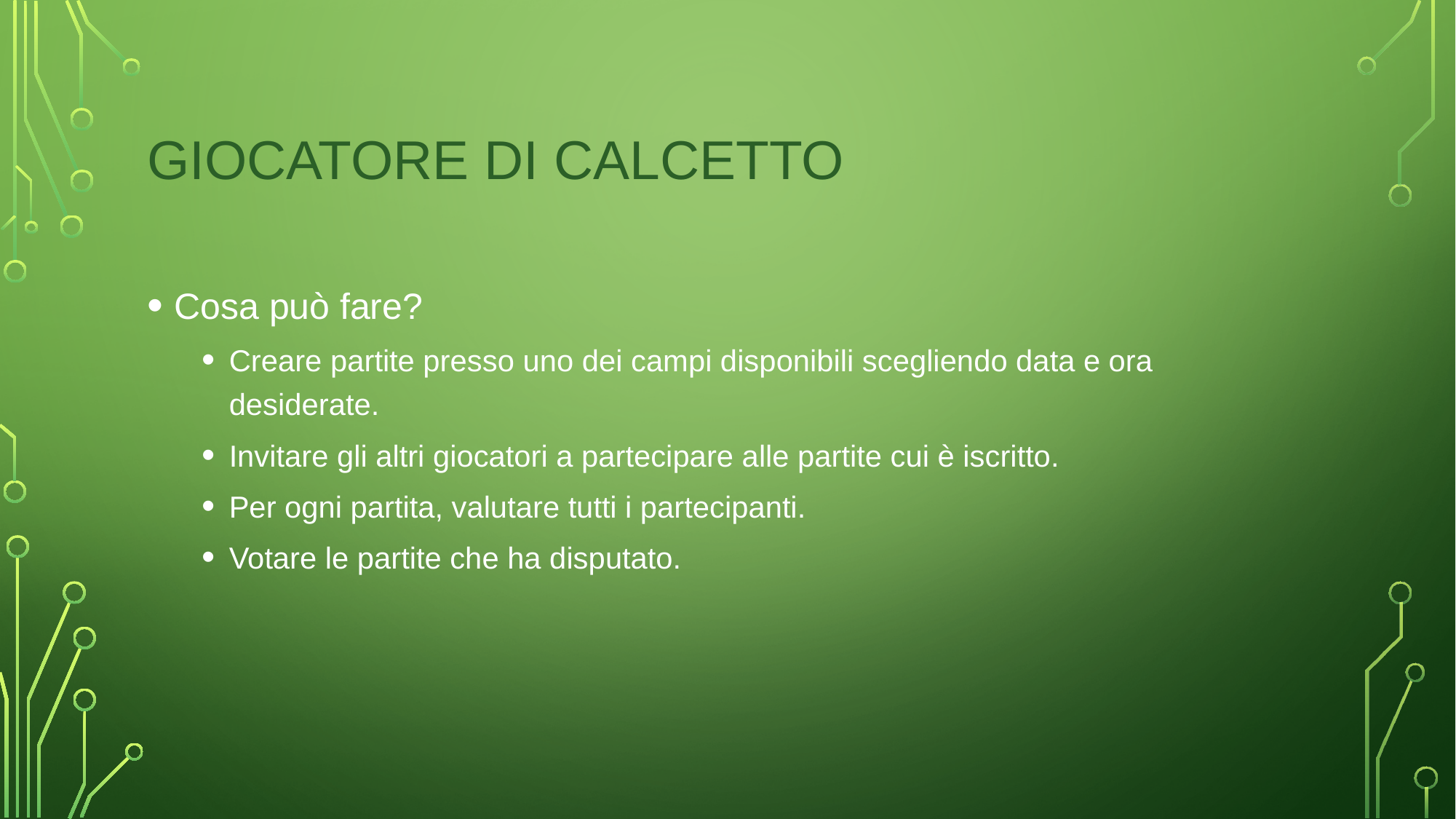

# Giocatore di calcetto
Cosa può fare?
Creare partite presso uno dei campi disponibili scegliendo data e ora desiderate.
Invitare gli altri giocatori a partecipare alle partite cui è iscritto.
Per ogni partita, valutare tutti i partecipanti.
Votare le partite che ha disputato.